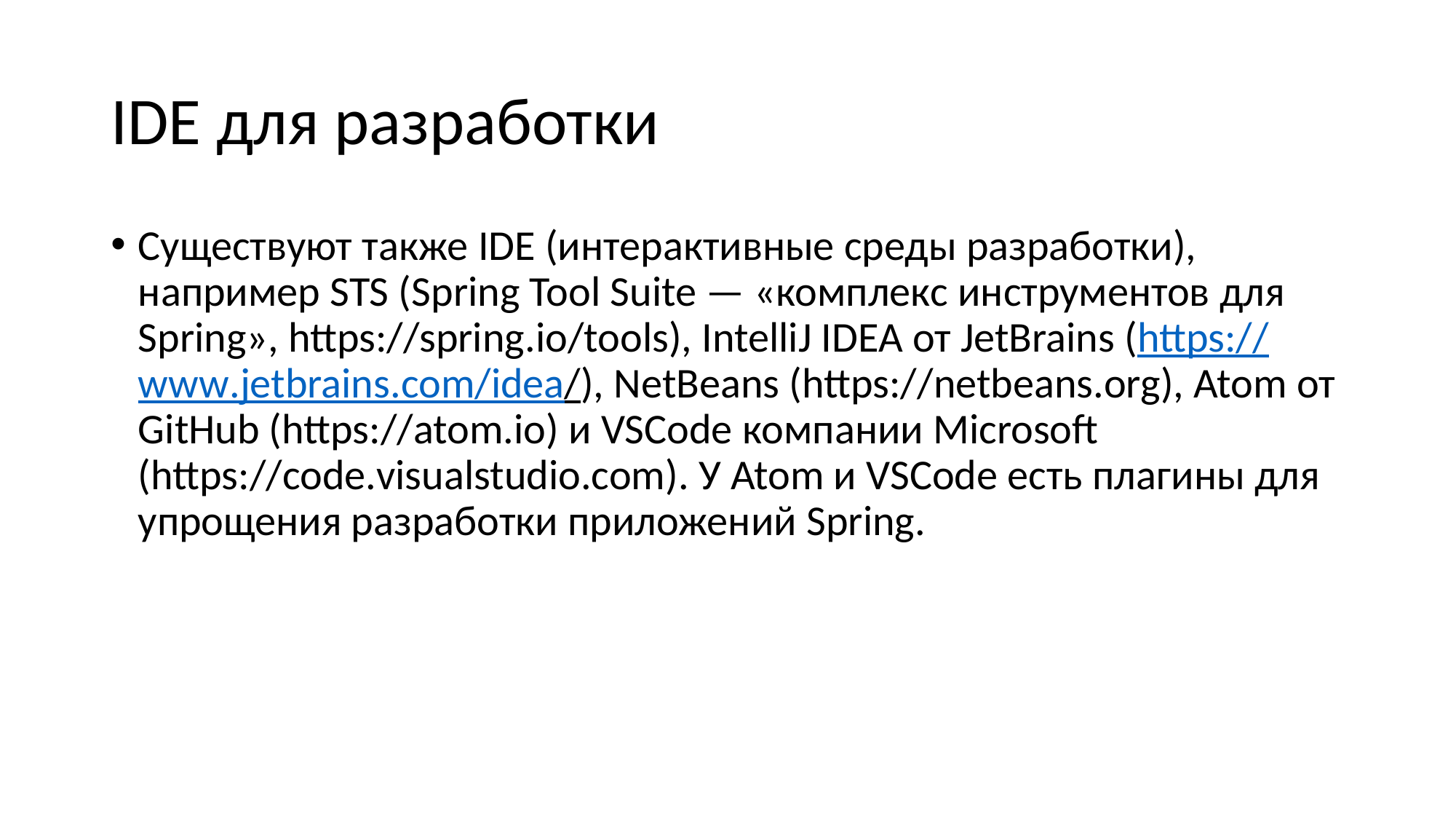

# IDE для разработки
Существуют также IDE (интерактивные среды разработки), например STS (Spring Tool Suite — «комплекс инструментов для Spring», https://spring.io/tools), IntelliJ IDEA от JetBrains (https://www.jetbrains.com/idea/), NetBeans (https://netbeans.org), Atom от GitHub (https://atom.io) и VSCode компании Microsoft (https://code.visualstudio.com). У Atom и VSCode есть плагины для упрощения разработки приложений Spring.